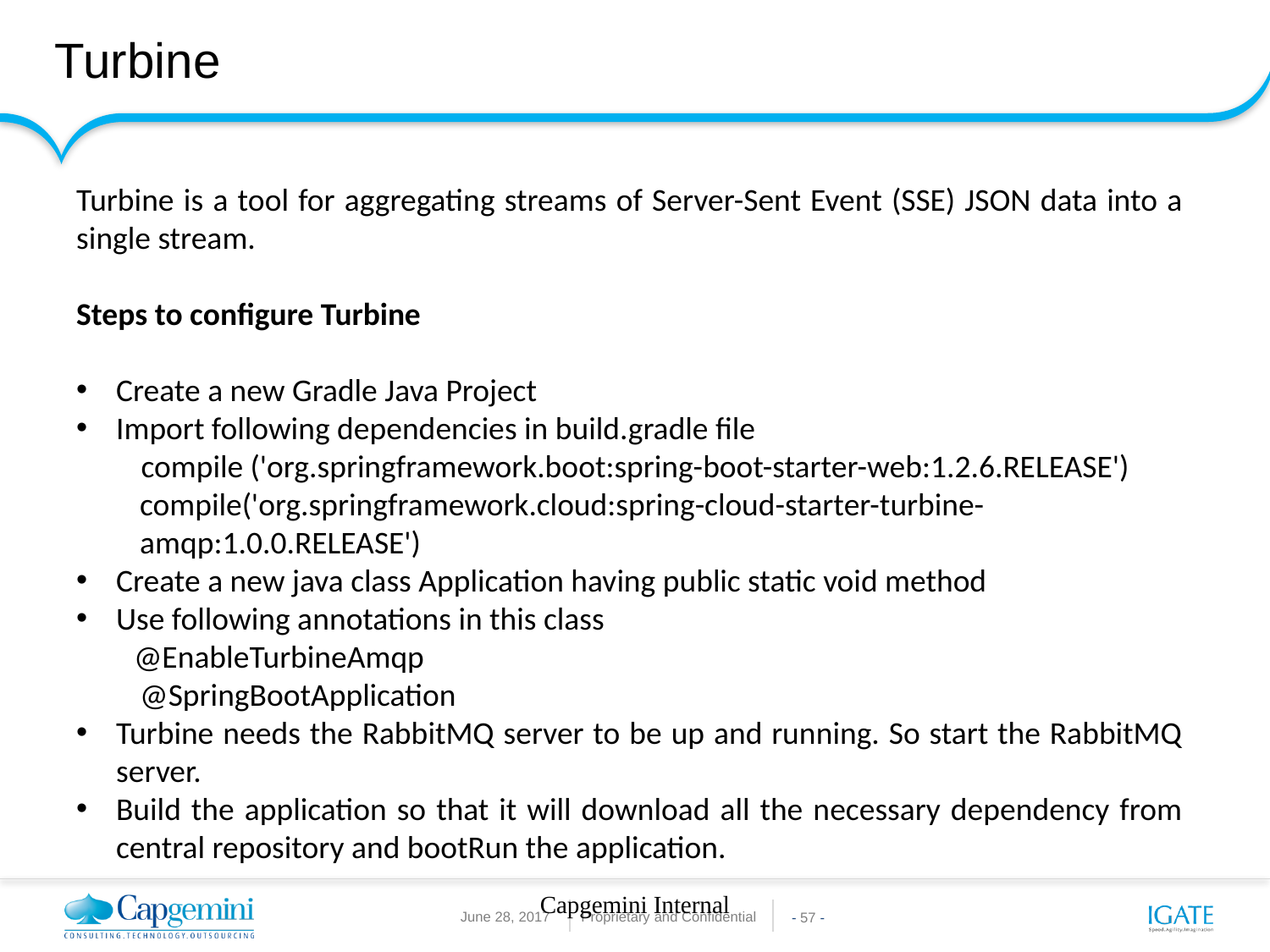

Turbine
Turbine is a tool for aggregating streams of Server-Sent Event (SSE) JSON data into a single stream.

Steps to configure Turbine

Create a new Gradle Java Project
Import following dependencies in build.gradle file
         compile ('org.springframework.boot:spring-boot-starter-web:1.2.6.RELEASE')
compile('org.springframework.cloud:spring-cloud-starter-turbine-amqp:1.0.0.RELEASE')
Create a new java class Application having public static void method
Use following annotations in this class
        @EnableTurbineAmqp
@SpringBootApplication
Turbine needs the RabbitMQ server to be up and running. So start the RabbitMQ server.
Build the application so that it will download all the necessary dependency from central repository and bootRun the application.
Capgemini Internal